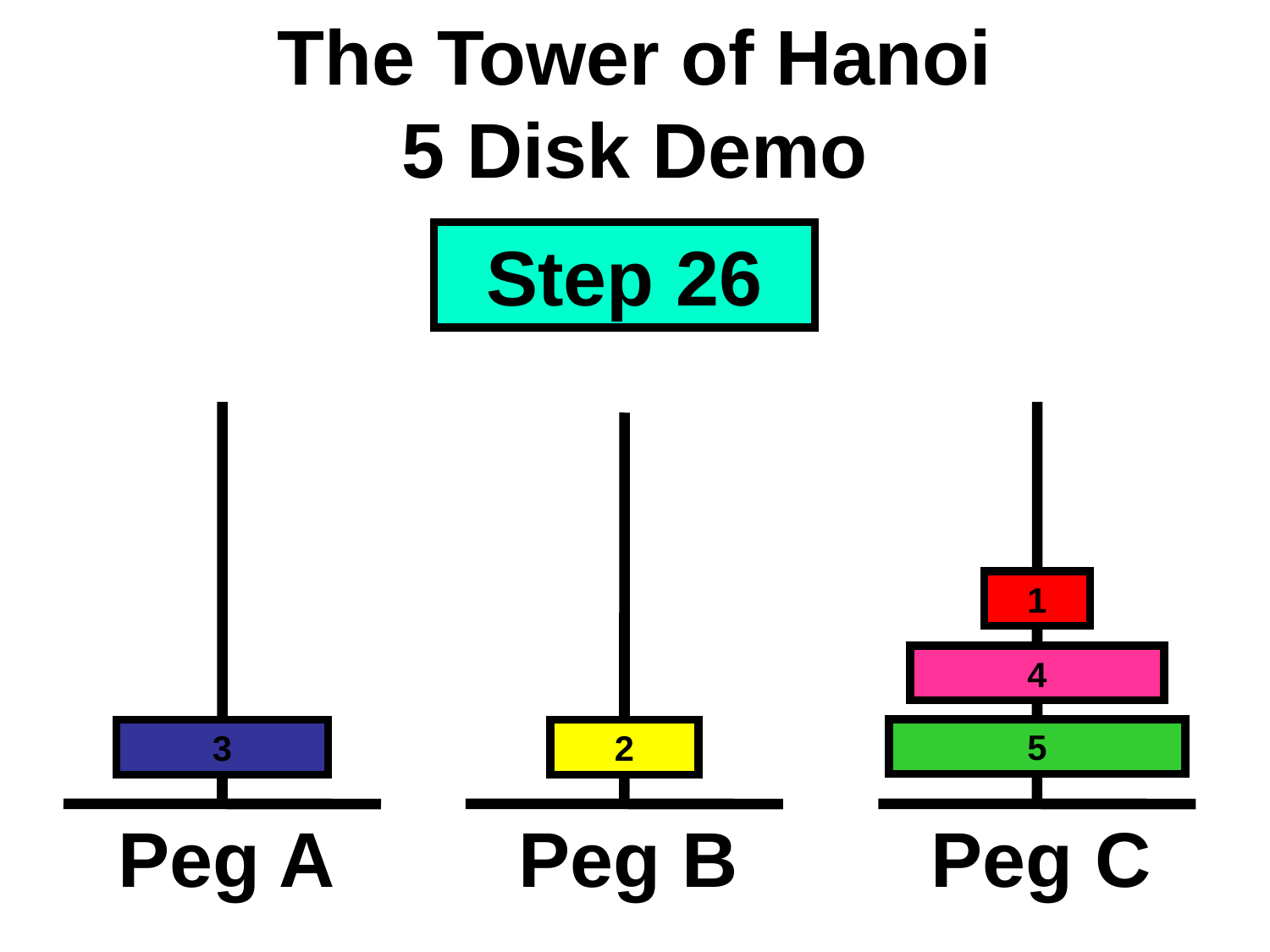

# The Tower of Hanoi 5 Disk Demo
Step 26

1
4
5
3
2

Peg A

Peg B

Peg C